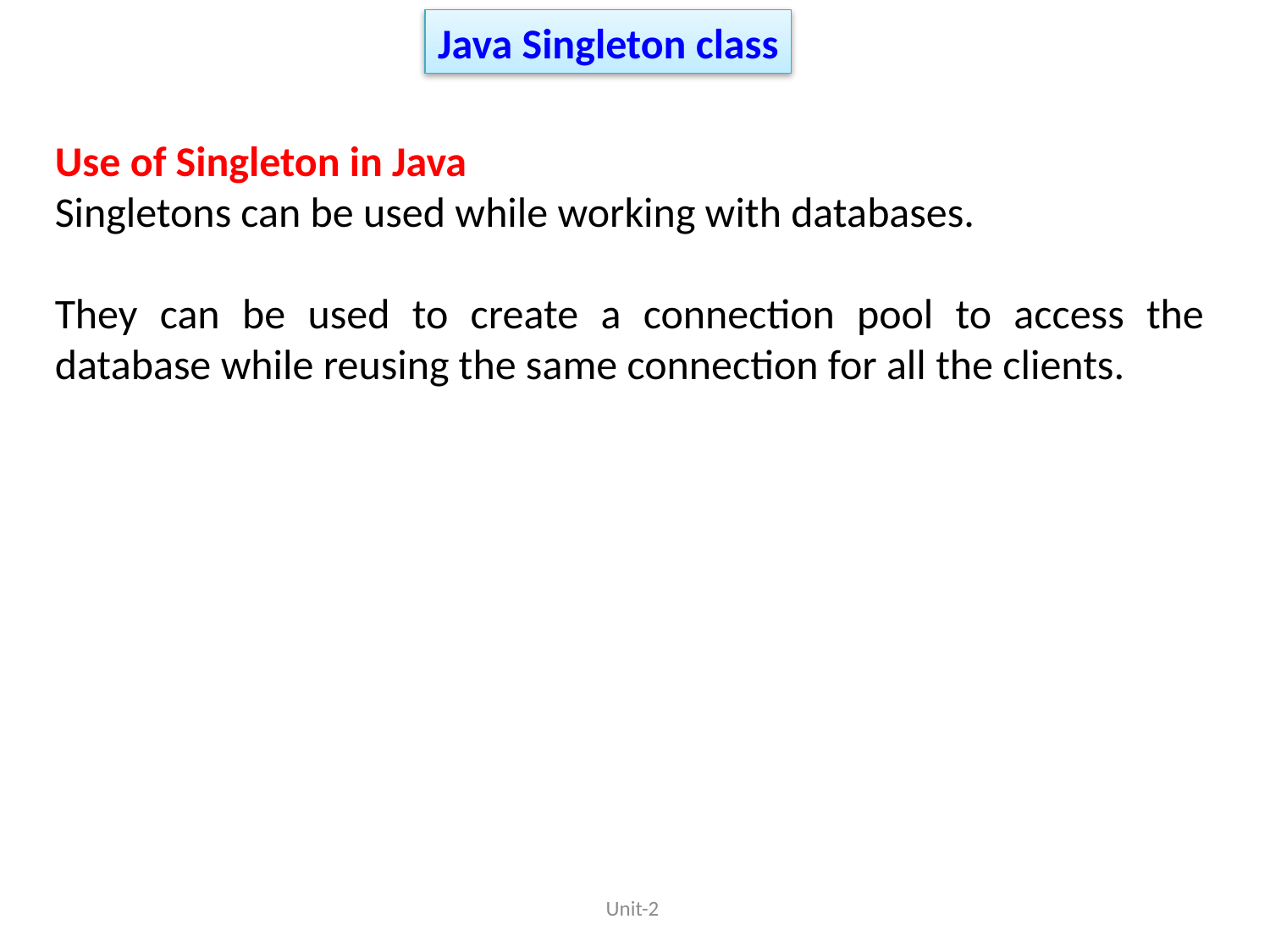

Java Singleton class
Use of Singleton in Java
Singletons can be used while working with databases.

They can be used to create a connection pool to access the database while reusing the same connection for all the clients.
Unit-2